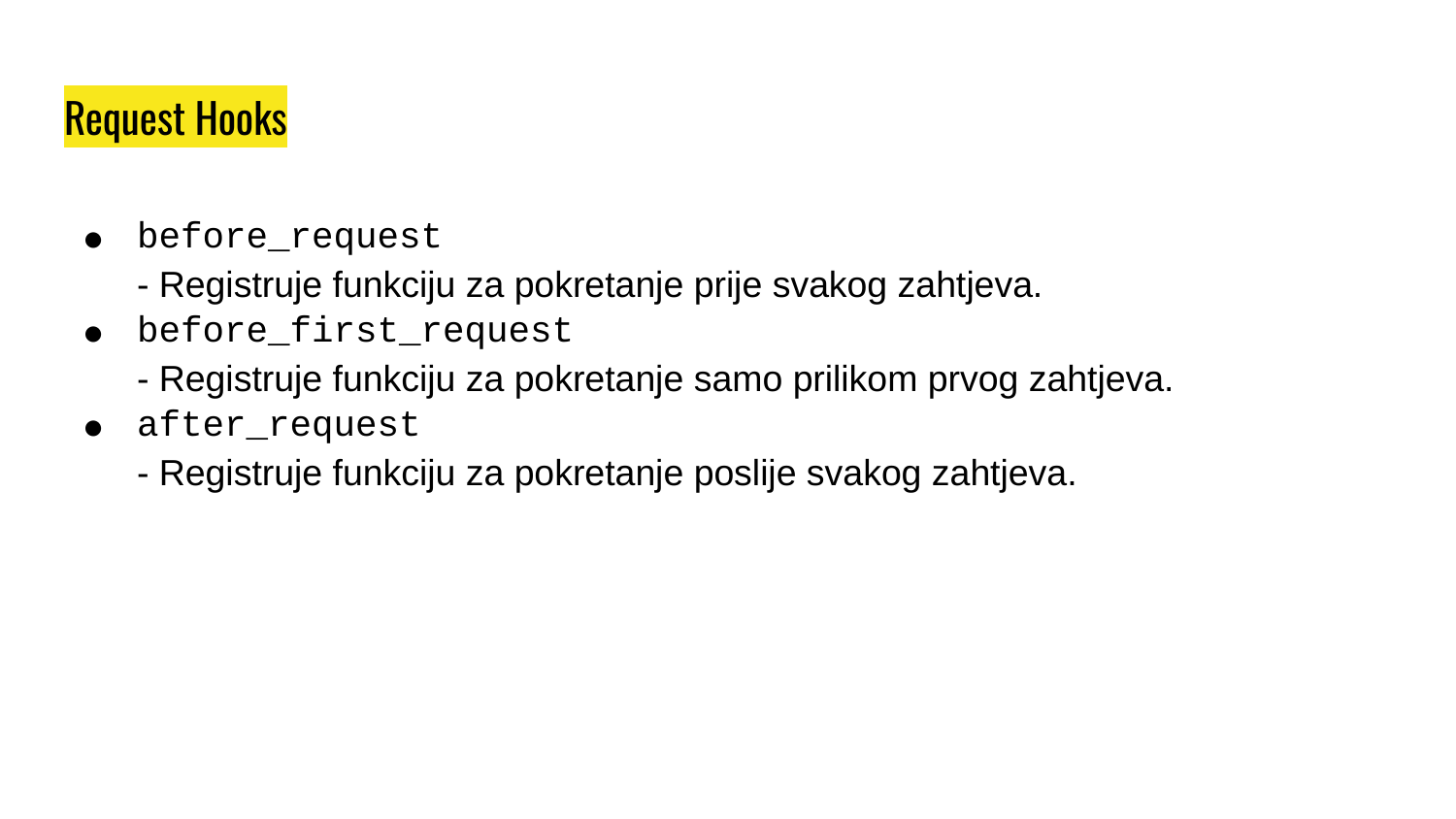

# Request Hooks
before_request
- Registruje funkciju za pokretanje prije svakog zahtjeva.
before_first_request
- Registruje funkciju za pokretanje samo prilikom prvog zahtjeva.
after_request
- Registruje funkciju za pokretanje poslije svakog zahtjeva.